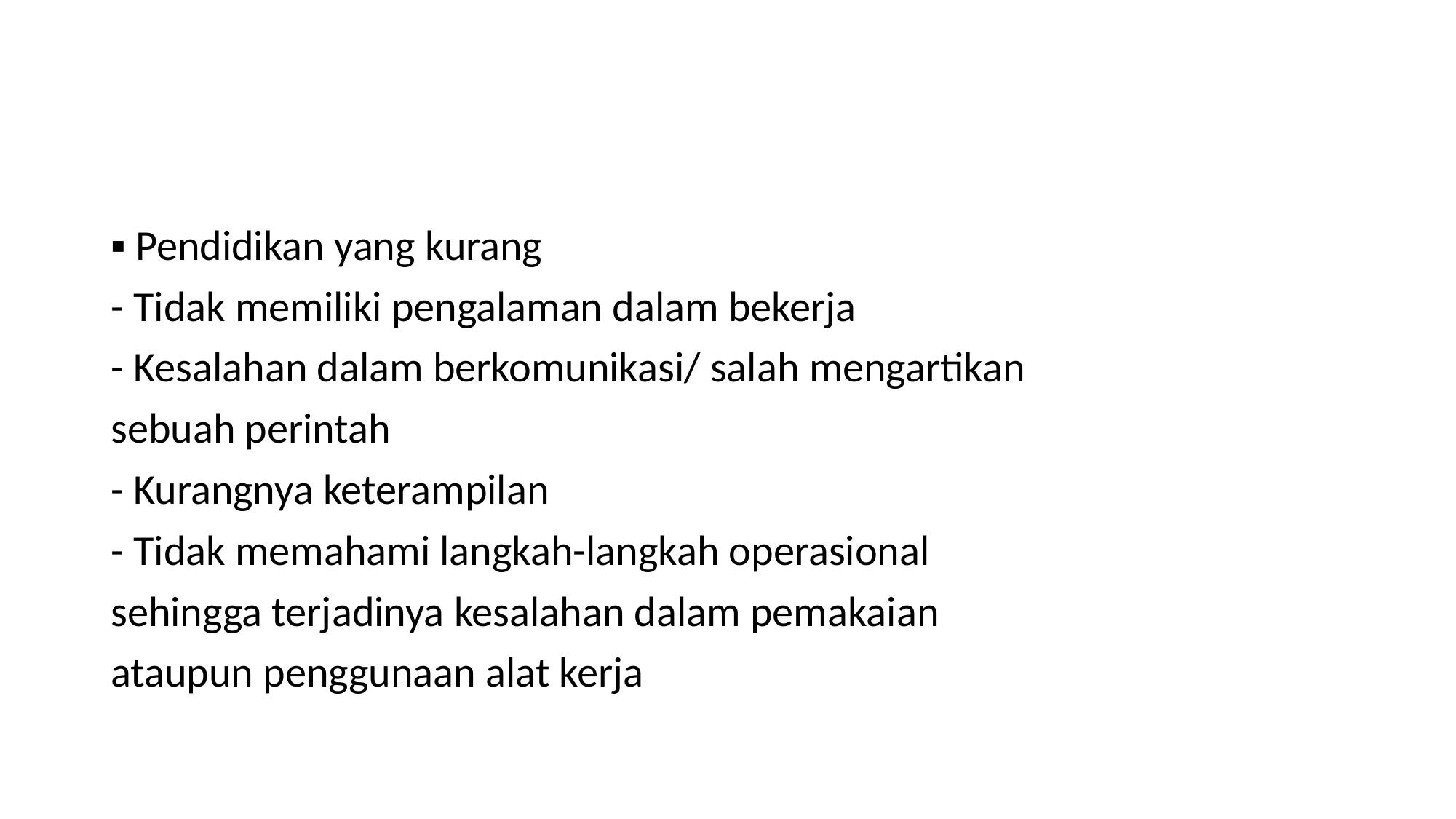

#
▪ Pendidikan yang kurang
- Tidak memiliki pengalaman dalam bekerja
- Kesalahan dalam berkomunikasi/ salah mengartikan
sebuah perintah
- Kurangnya keterampilan
- Tidak memahami langkah-langkah operasional
sehingga terjadinya kesalahan dalam pemakaian
ataupun penggunaan alat kerja